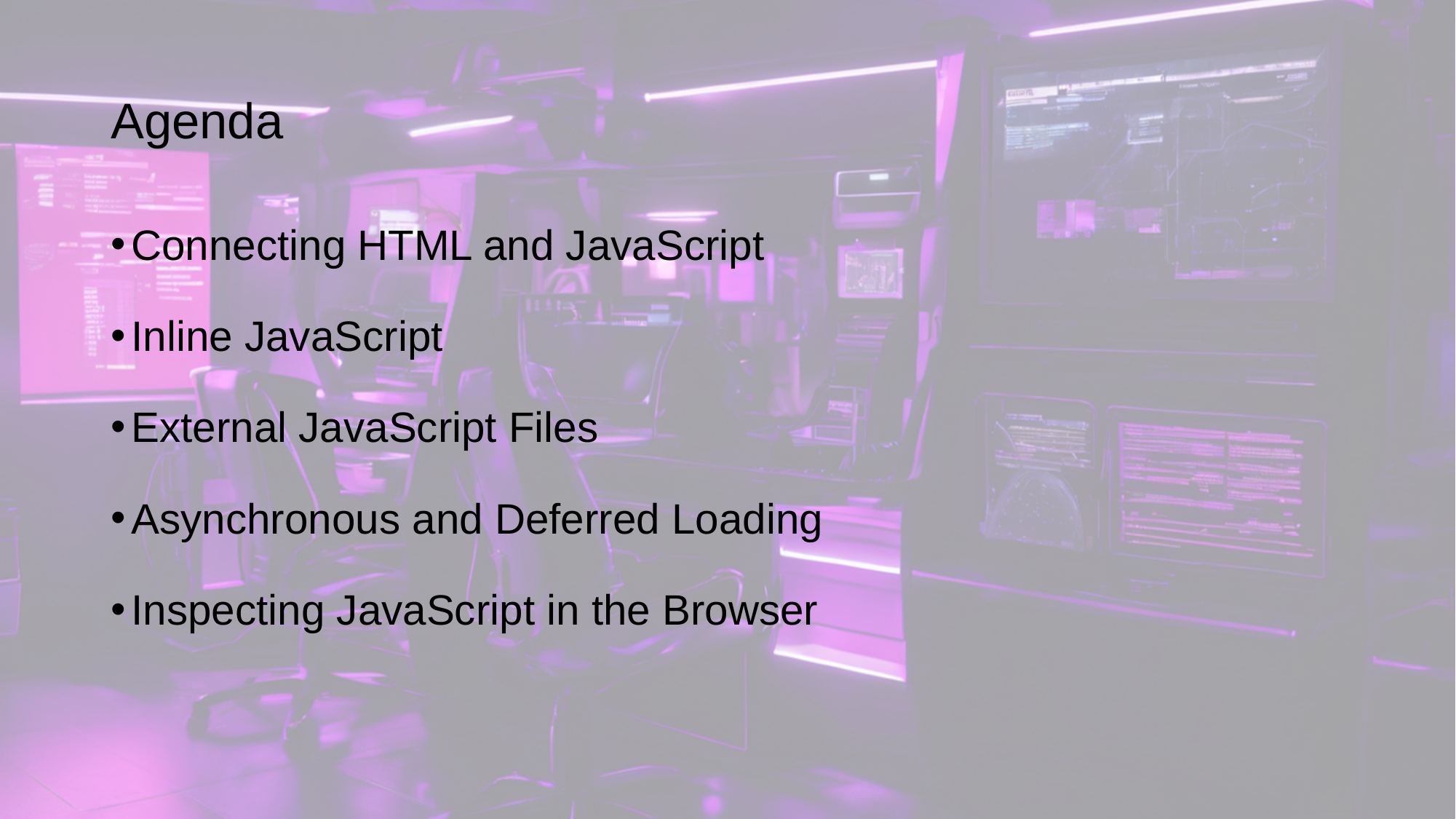

# Agenda
Connecting HTML and JavaScript
Inline JavaScript
External JavaScript Files
Asynchronous and Deferred Loading
Inspecting JavaScript in the Browser